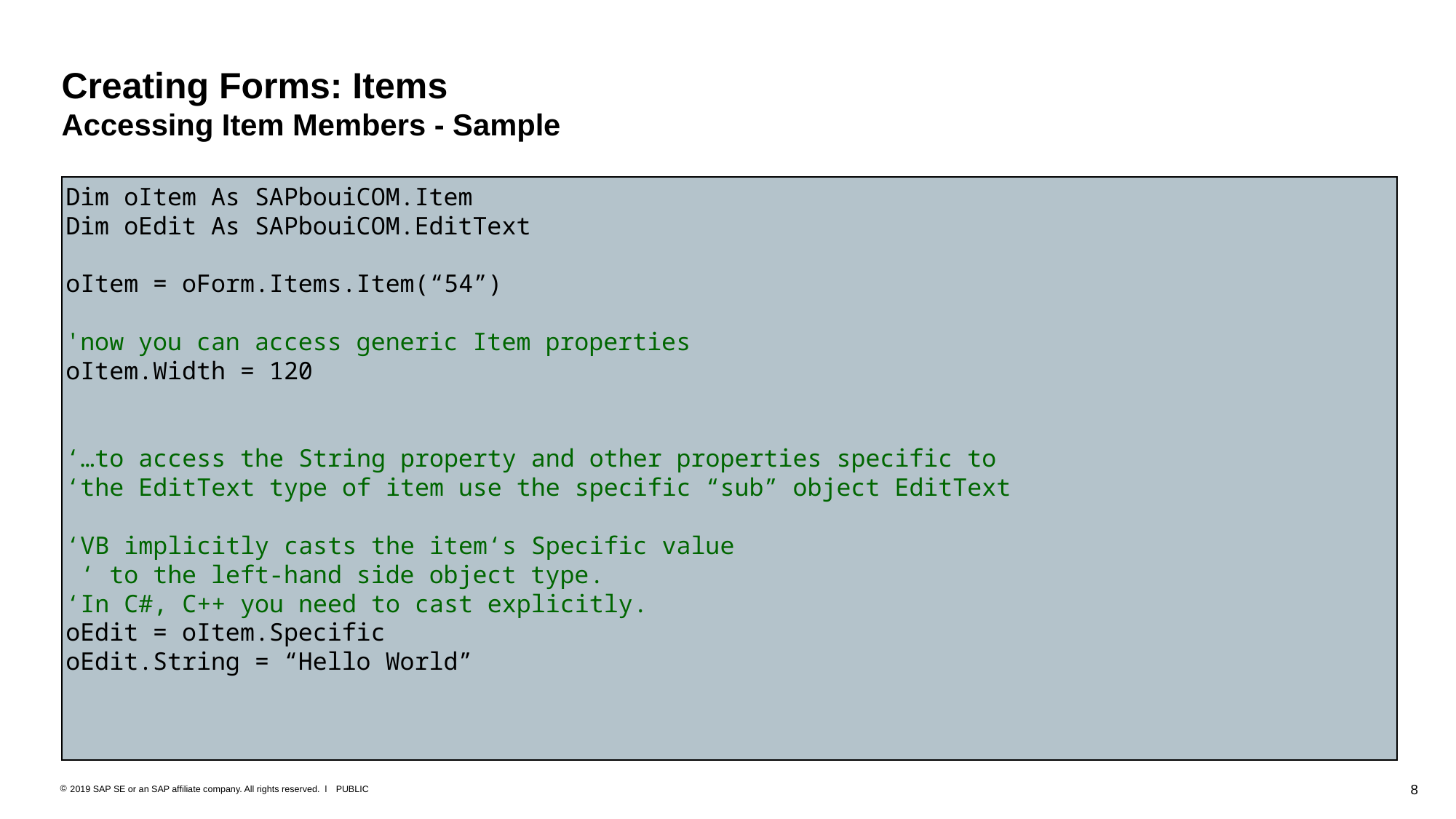

# Creating Forms: Items Accessing Item Members - Sample
Dim oItem As SAPbouiCOM.Item
Dim oEdit As SAPbouiCOM.EditText

oItem = oForm.Items.Item(“54”)

'now you can access generic Item properties
oItem.Width = 120

‘…to access the String property and other properties specific to
‘the EditText type of item use the specific “sub” object EditText

‘VB implicitly casts the item‘s Specific value
 ‘ to the left-hand side object type.
‘In C#, C++ you need to cast explicitly.
oEdit = oItem.Specific
oEdit.String = “Hello World”